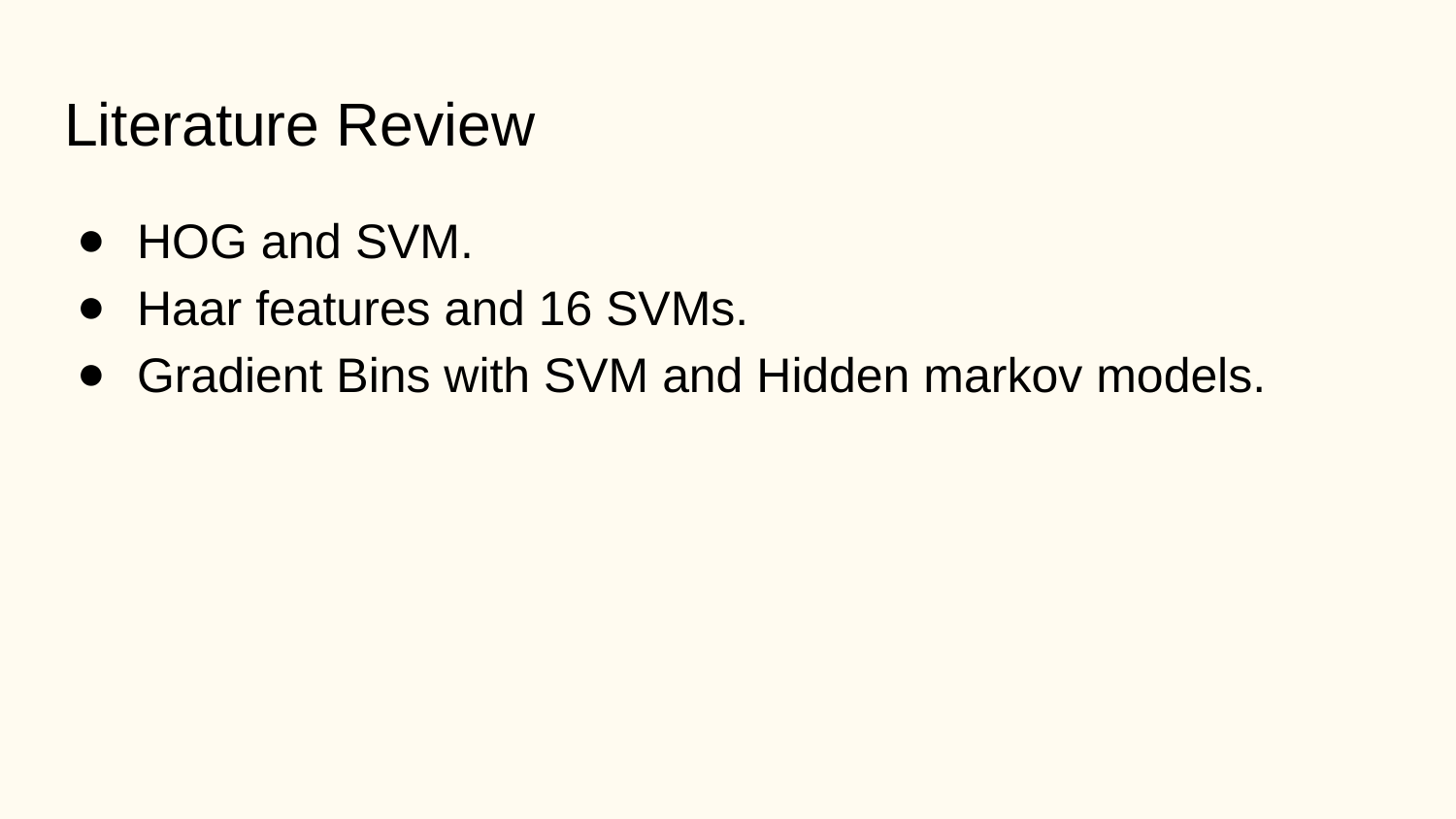

# Literature Review
HOG and SVM.
Haar features and 16 SVMs.
Gradient Bins with SVM and Hidden markov models.